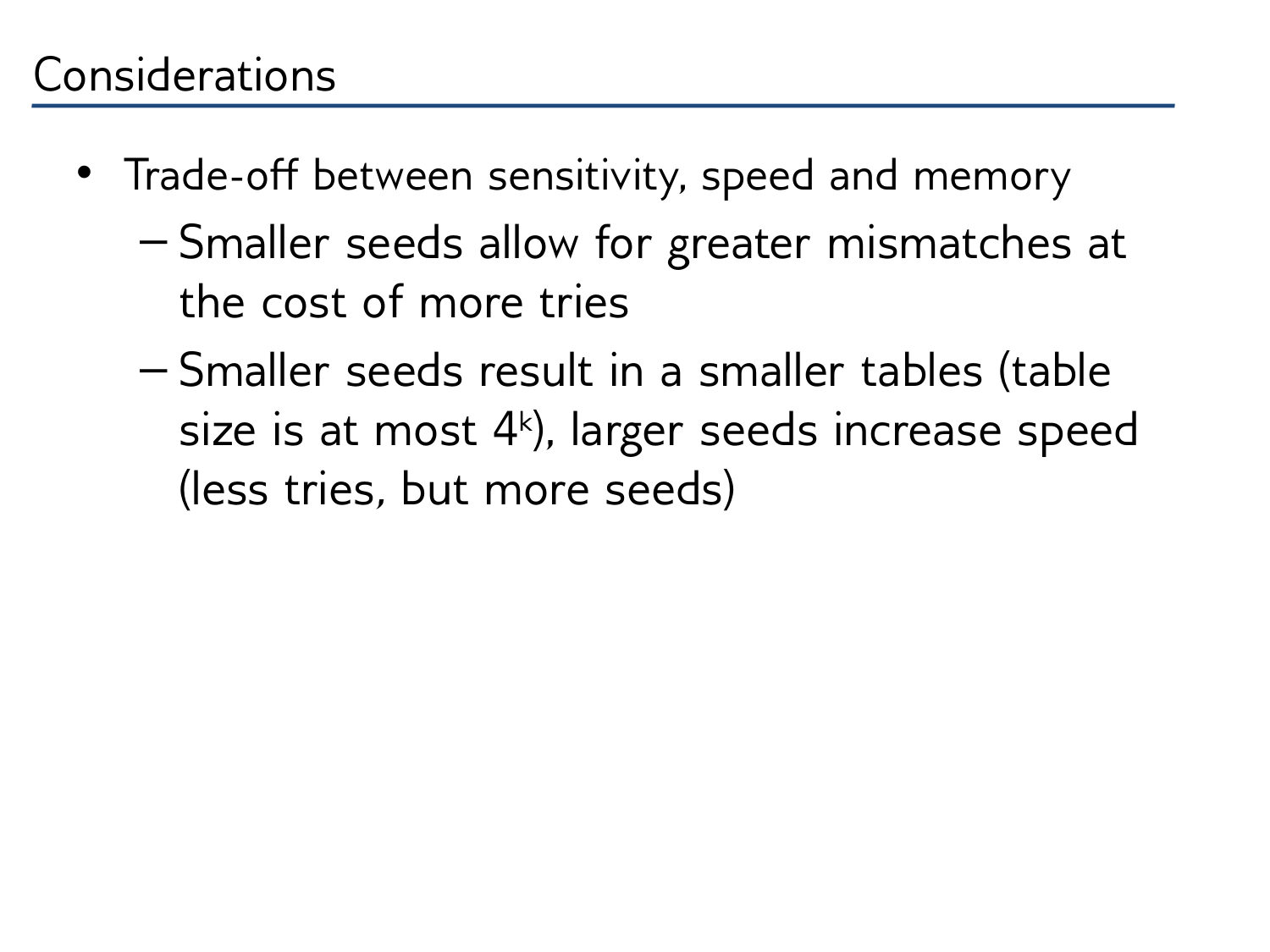

# Considerations
Trade-off between sensitivity, speed and memory
Smaller seeds allow for greater mismatches at the cost of more tries
Smaller seeds result in a smaller tables (table size is at most 4k), larger seeds increase speed (less tries, but more seeds)